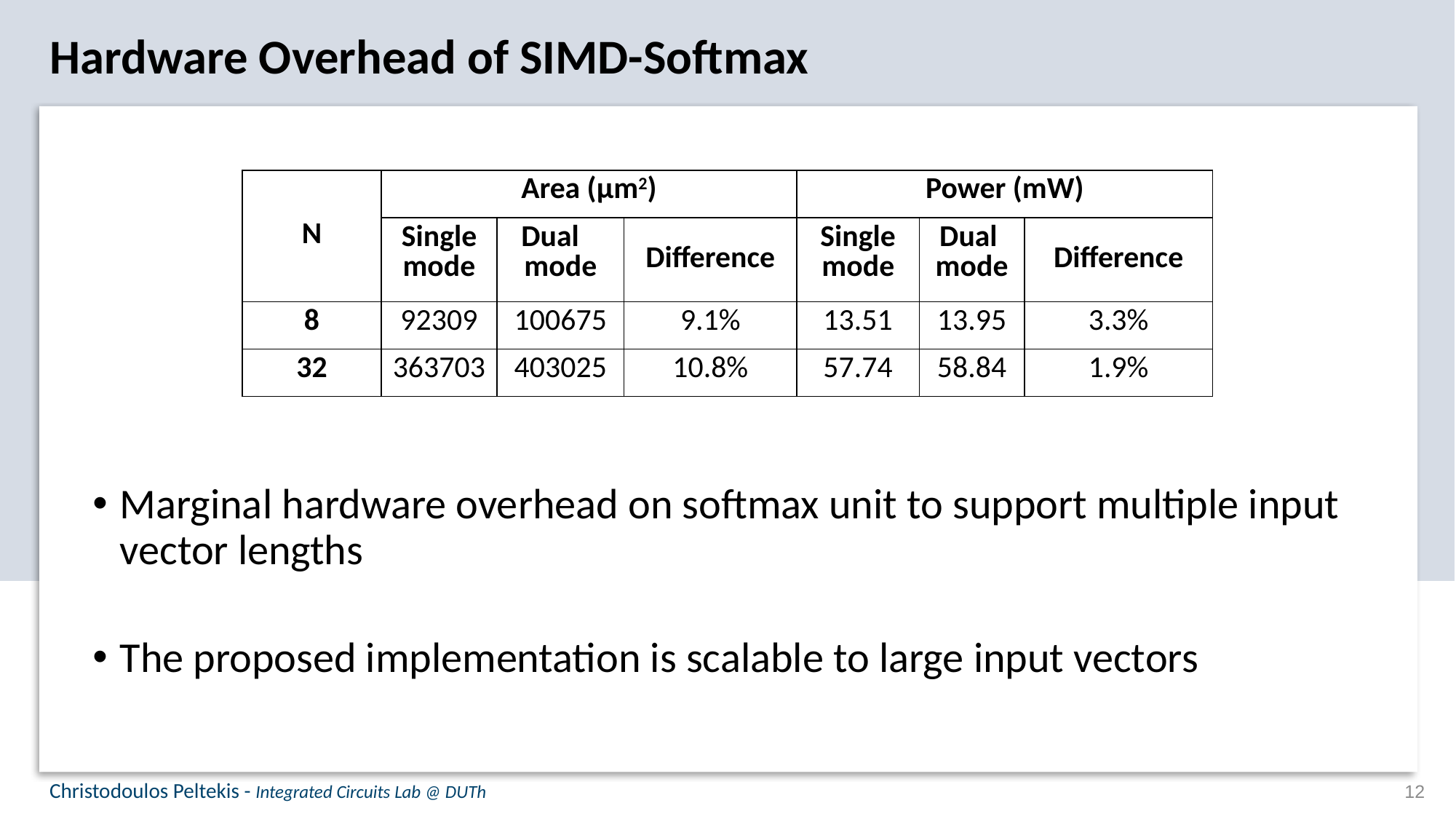

Hardware Overhead of SIMD-Softmax
| N | Area (μm2) |  |  | Power (mW) |  |  |
| --- | --- | --- | --- | --- | --- | --- |
|  | Single mode | Dual mode | Difference | Single mode | Dual mode | Difference |
| 8 | 92309 | 100675 | 9.1% | 13.51 | 13.95 | 3.3% |
| 32 | 363703 | 403025 | 10.8% | 57.74 | 58.84 | 1.9% |
Marginal hardware overhead on softmax unit to support multiple input vector lengths

The proposed implementation is scalable to large input vectors
Christodoulos Peltekis - Integrated Circuits Lab @ DUTh
12